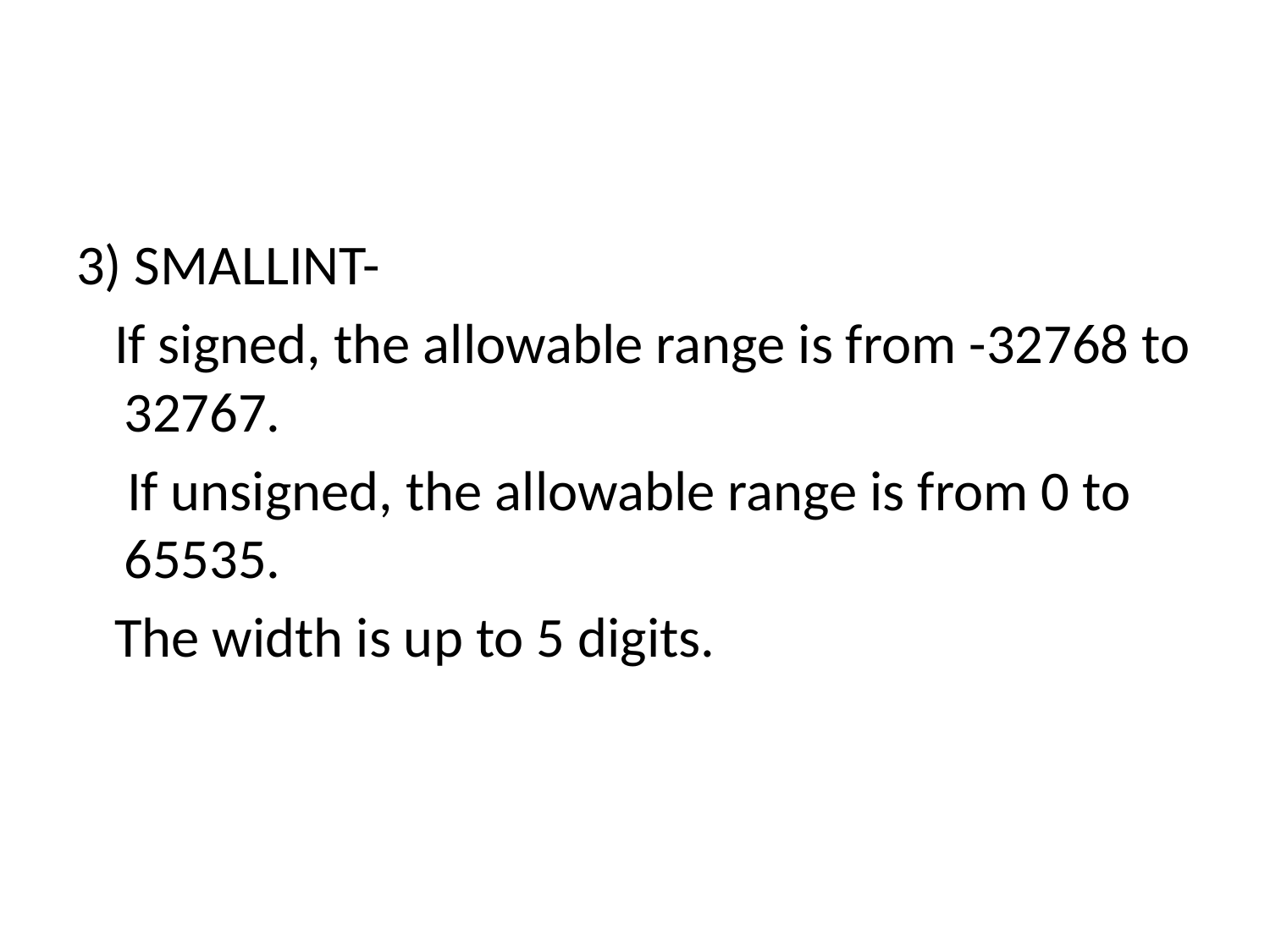

#
3) SMALLINT-
   If signed, the allowable range is from -32768 to 32767.
    If unsigned, the allowable range is from 0 to 65535.
   The width is up to 5 digits.